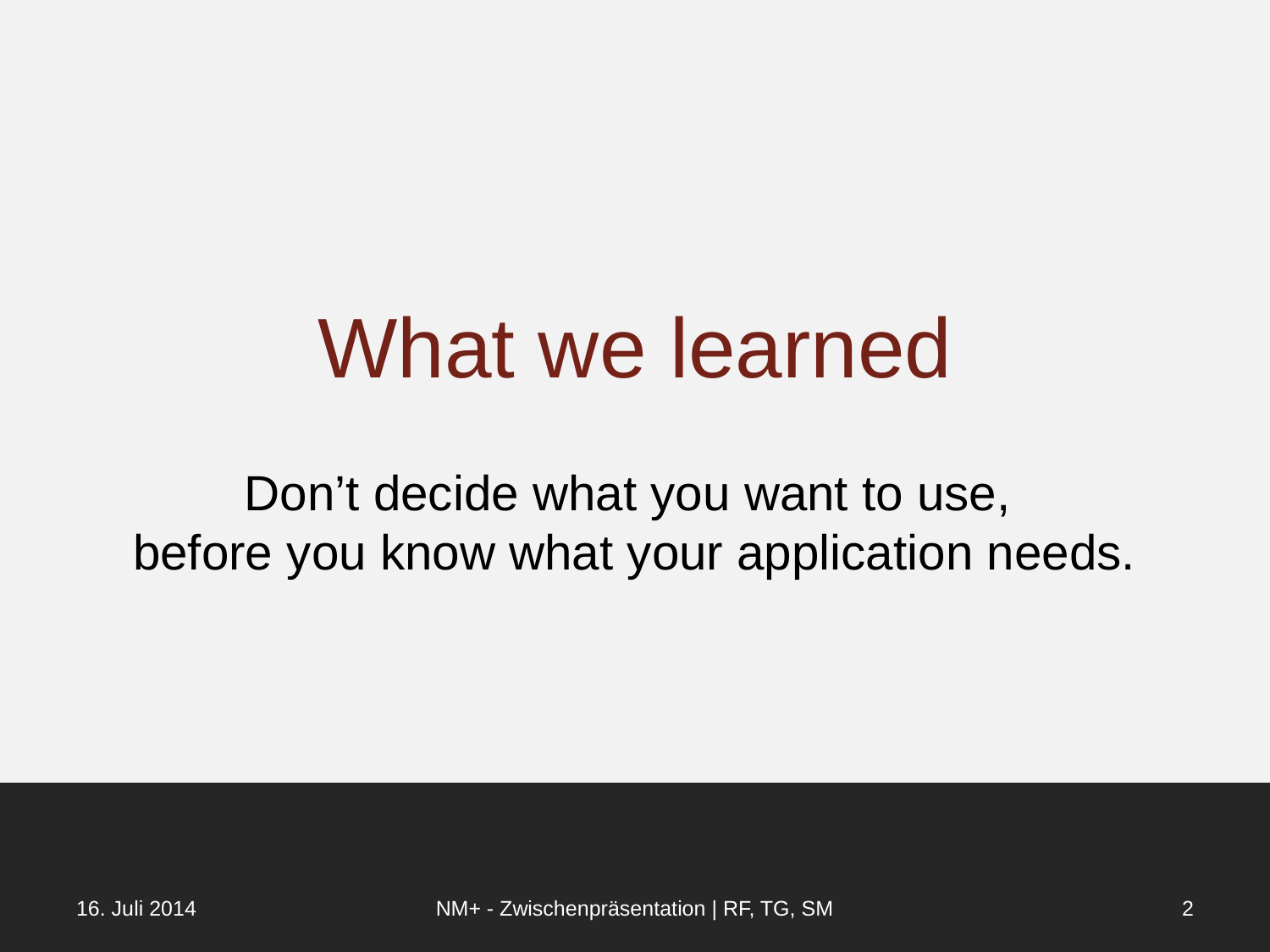

# What we learned
Don’t decide what you want to use,
before you know what your application needs.
16. Juli 2014
NM+ - Zwischenpräsentation | RF, TG, SM
2